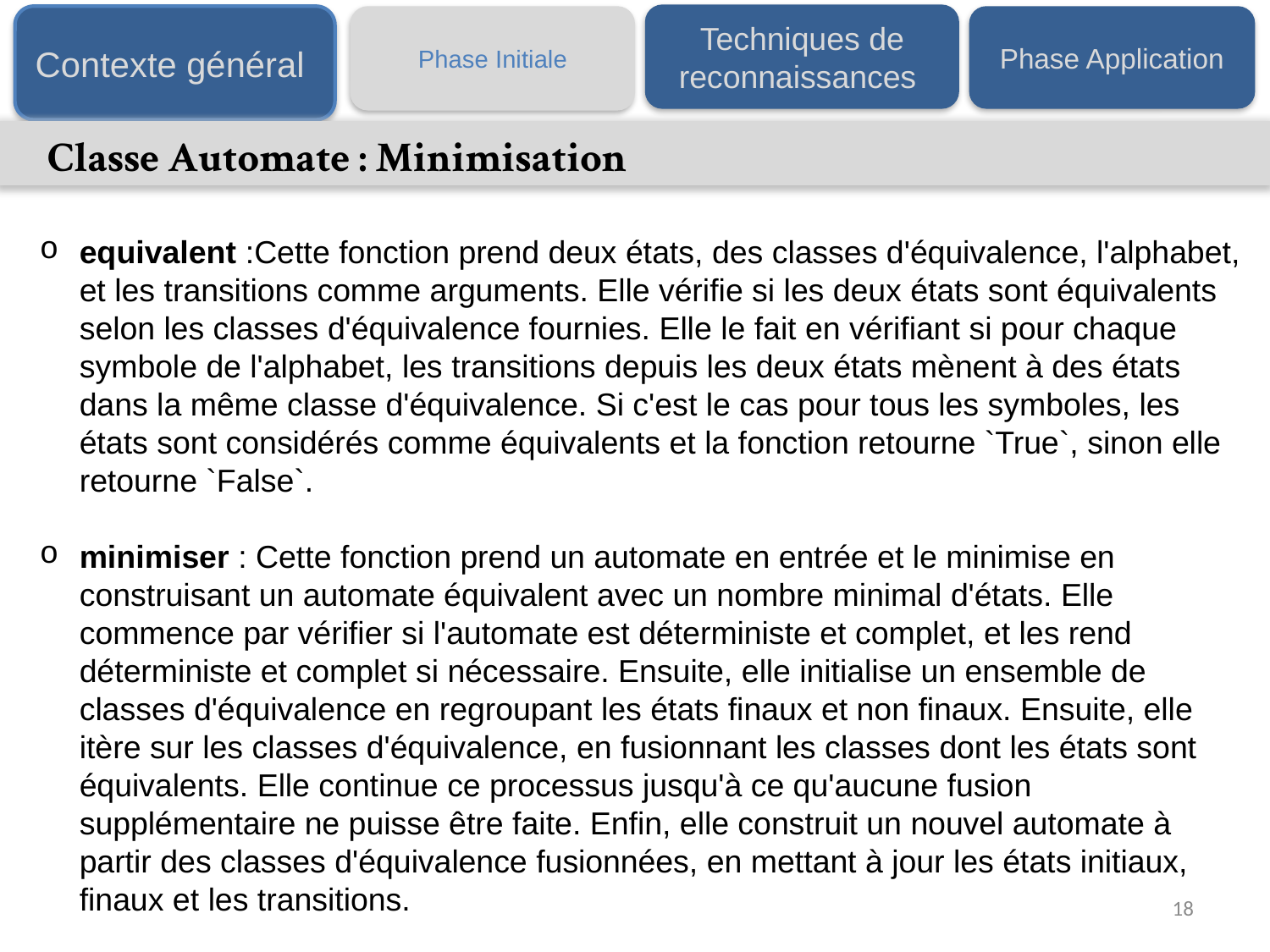

Techniques de reconnaissances
Contexte général
Phase Initiale
Phase Application

Classe Automate : Minimisation

equivalent :Cette fonction prend deux états, des classes d'équivalence, l'alphabet, et les transitions comme arguments. Elle vérifie si les deux états sont équivalents selon les classes d'équivalence fournies. Elle le fait en vérifiant si pour chaque symbole de l'alphabet, les transitions depuis les deux états mènent à des états dans la même classe d'équivalence. Si c'est le cas pour tous les symboles, les états sont considérés comme équivalents et la fonction retourne `True`, sinon elle retourne `False`.

minimiser : Cette fonction prend un automate en entrée et le minimise en construisant un automate équivalent avec un nombre minimal d'états. Elle commence par vérifier si l'automate est déterministe et complet, et les rend déterministe et complet si nécessaire. Ensuite, elle initialise un ensemble de classes d'équivalence en regroupant les états finaux et non finaux. Ensuite, elle itère sur les classes d'équivalence, en fusionnant les classes dont les états sont équivalents. Elle continue ce processus jusqu'à ce qu'aucune fusion supplémentaire ne puisse être faite. Enfin, elle construit un nouvel automate à partir des classes d'équivalence fusionnées, en mettant à jour les états initiaux, finaux et les transitions.

18